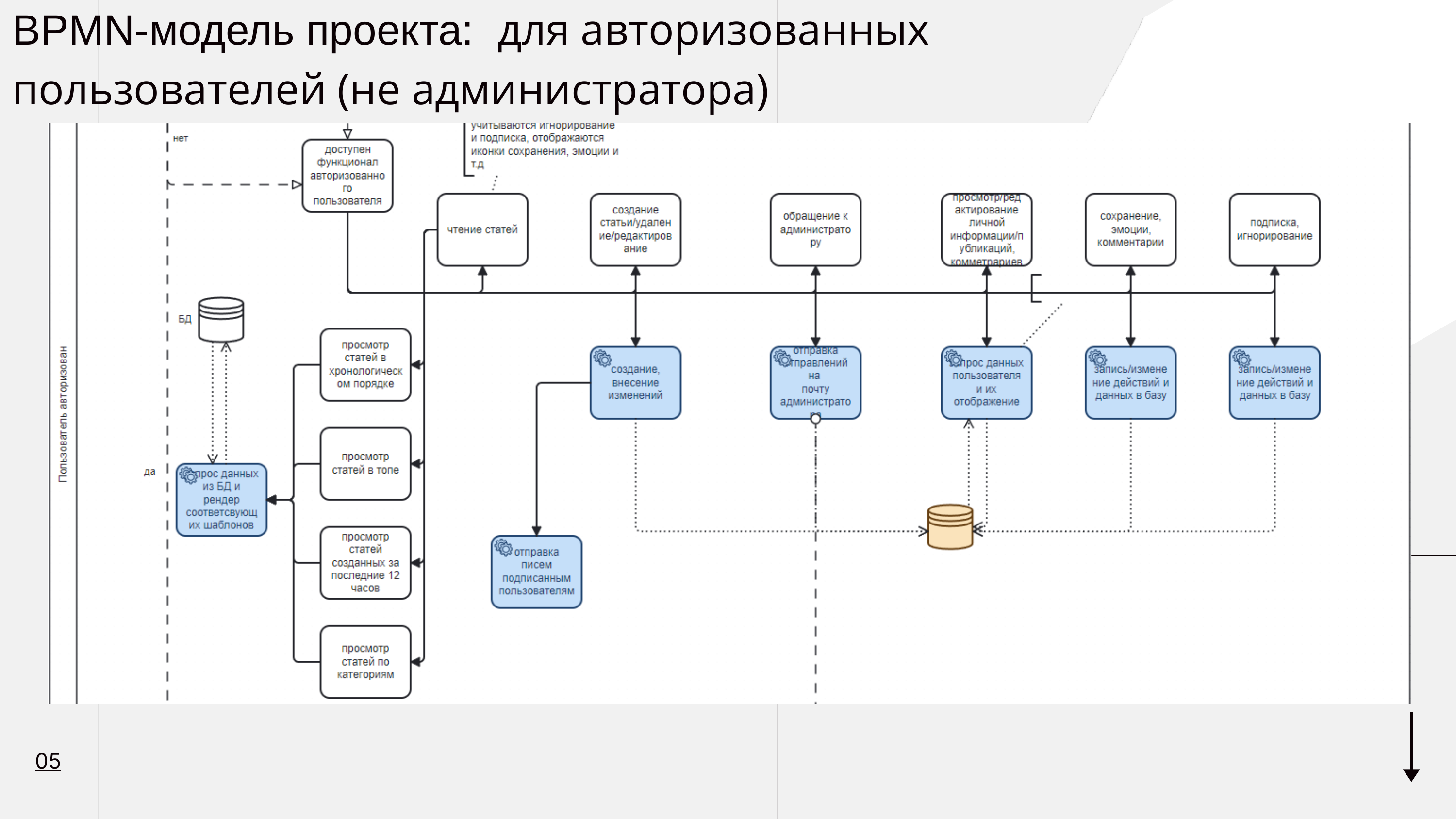

BPMN-модель проекта:  для авторизованных пользователей (не администратора)

05